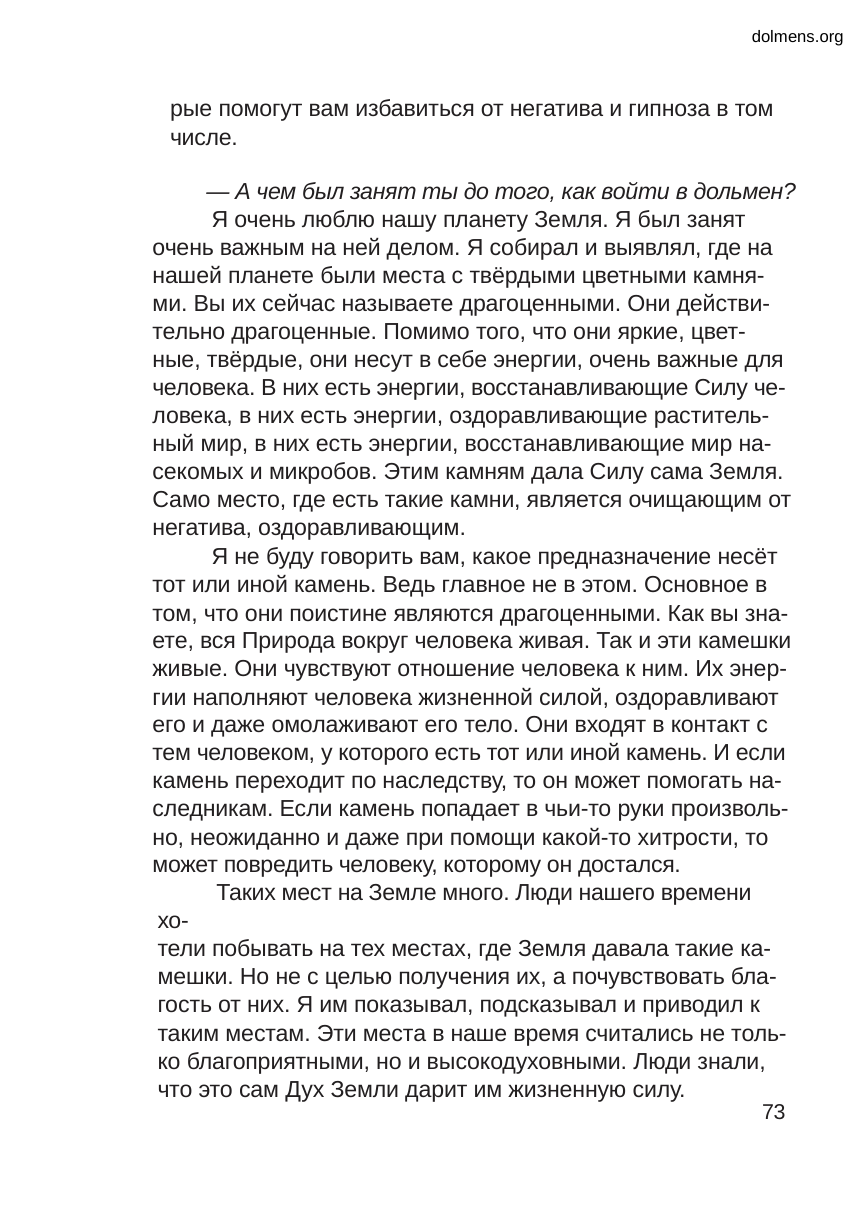

dolmens.org

рые помогут вам избавиться от негатива и гипноза в том
числе.

— А чем был занят ты до того, как войти в дольмен?

Я очень люблю нашу планету Земля. Я был занят
очень важным на ней делом. Я собирал и выявлял, где на
нашей планете были места с твёрдыми цветными камня-
ми. Вы их сейчас называете драгоценными. Они действи-
тельно драгоценные. Помимо того, что они яркие, цвет-
ные, твёрдые, они несут в себе энергии, очень важные для
человека. В них есть энергии, восстанавливающие Силу че-
ловека, в них есть энергии, оздоравливающие раститель-
ный мир, в них есть энергии, восстанавливающие мир на-
секомых и микробов. Этим камням дала Силу сама Земля.
Само место, где есть такие камни, является очищающим от
негатива, оздоравливающим.

Я не буду говорить вам, какое предназначение несёт
тот или иной камень. Ведь главное не в этом. Основное в
том, что они поистине являются драгоценными. Как вы зна-
ете, вся Природа вокруг человека живая. Так и эти камешки
живые. Они чувствуют отношение человека к ним. Их энер-
гии наполняют человека жизненной силой, оздоравливают
его и даже омолаживают его тело. Они входят в контакт с
тем человеком, у которого есть тот или иной камень. И если
камень переходит по наследству, то он может помогать на-
следникам. Если камень попадает в чьи-то руки произволь-
но, неожиданно и даже при помощи какой-то хитрости, то
может повредить человеку, которому он достался.

Таких мест на Земле много. Люди нашего времени хо-
тели побывать на тех местах, где Земля давала такие ка-
мешки. Но не с целью получения их, а почувствовать бла-
гость от них. Я им показывал, подсказывал и приводил к
таким местам. Эти места в наше время считались не толь-
ко благоприятными, но и высокодуховными. Люди знали,
что это сам Дух Земли дарит им жизненную силу.

73